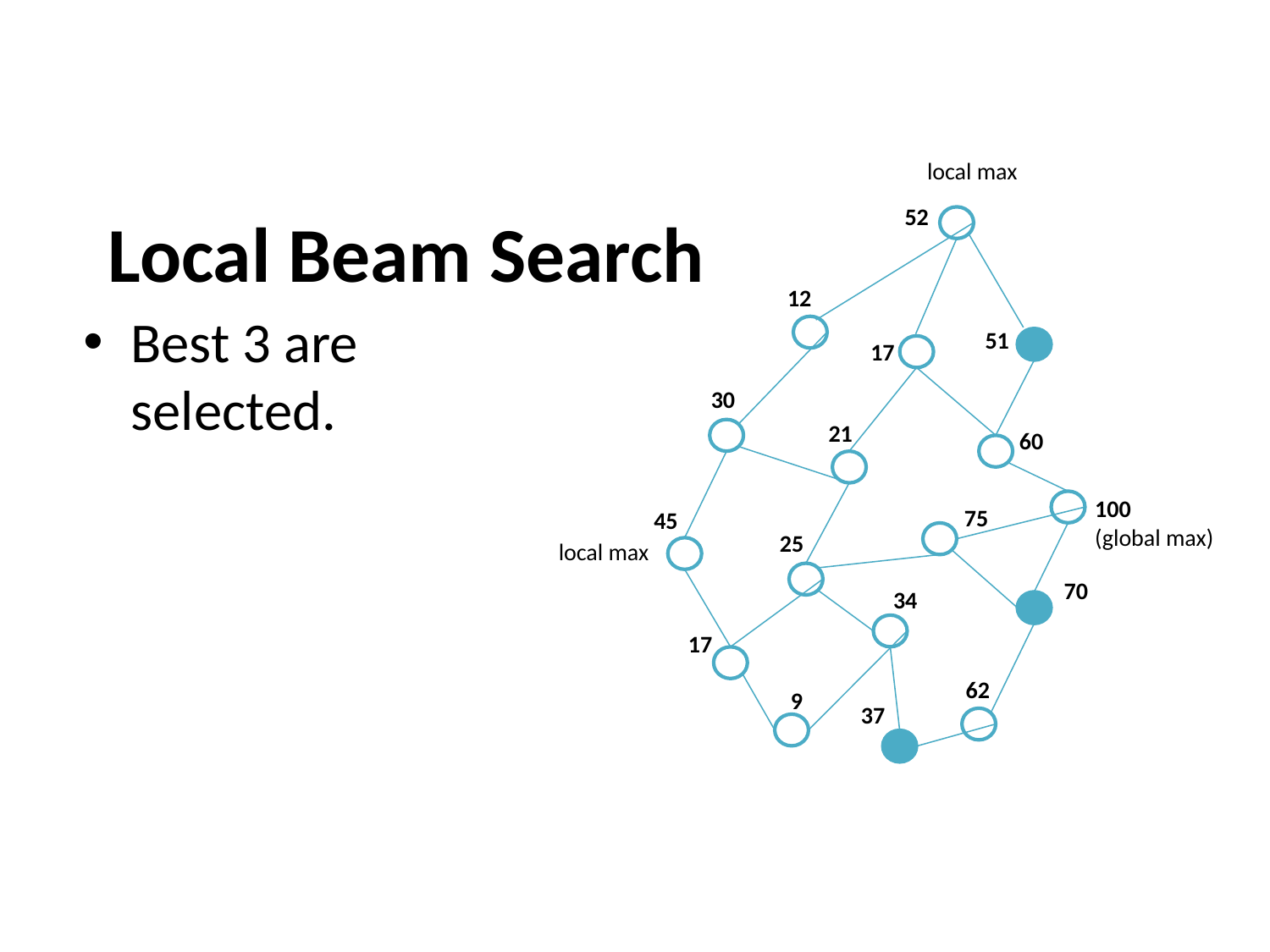

local max
# Local Beam Search
52

12
Best 3 are selected.

51

17

30
21

60

100
(global max)

75
45
25

local max

70
34

17

62
9
37